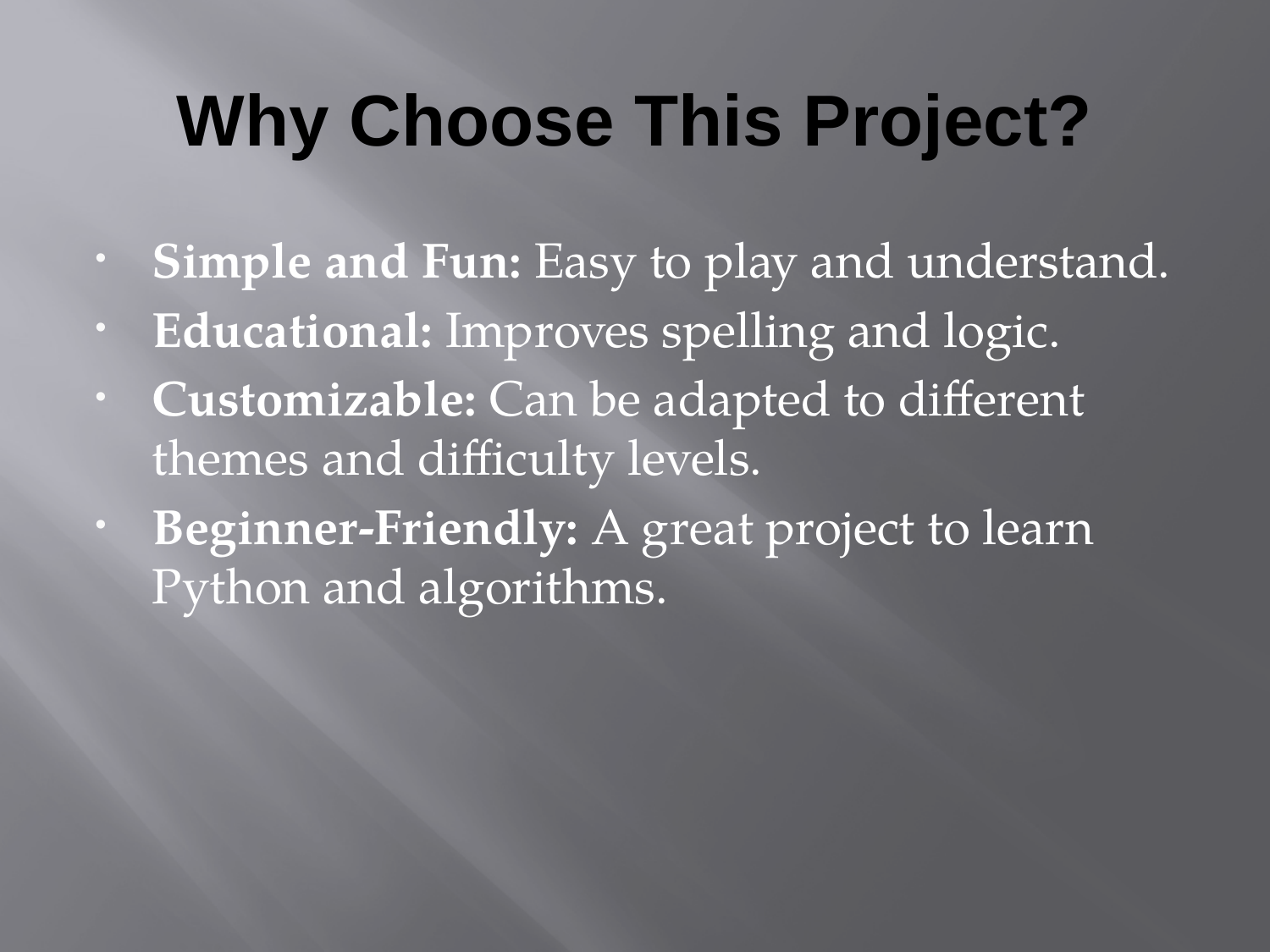

# Why Choose This Project?
Simple and Fun: Easy to play and understand.
Educational: Improves spelling and logic.
Customizable: Can be adapted to different themes and difficulty levels.
Beginner-Friendly: A great project to learn Python and algorithms.